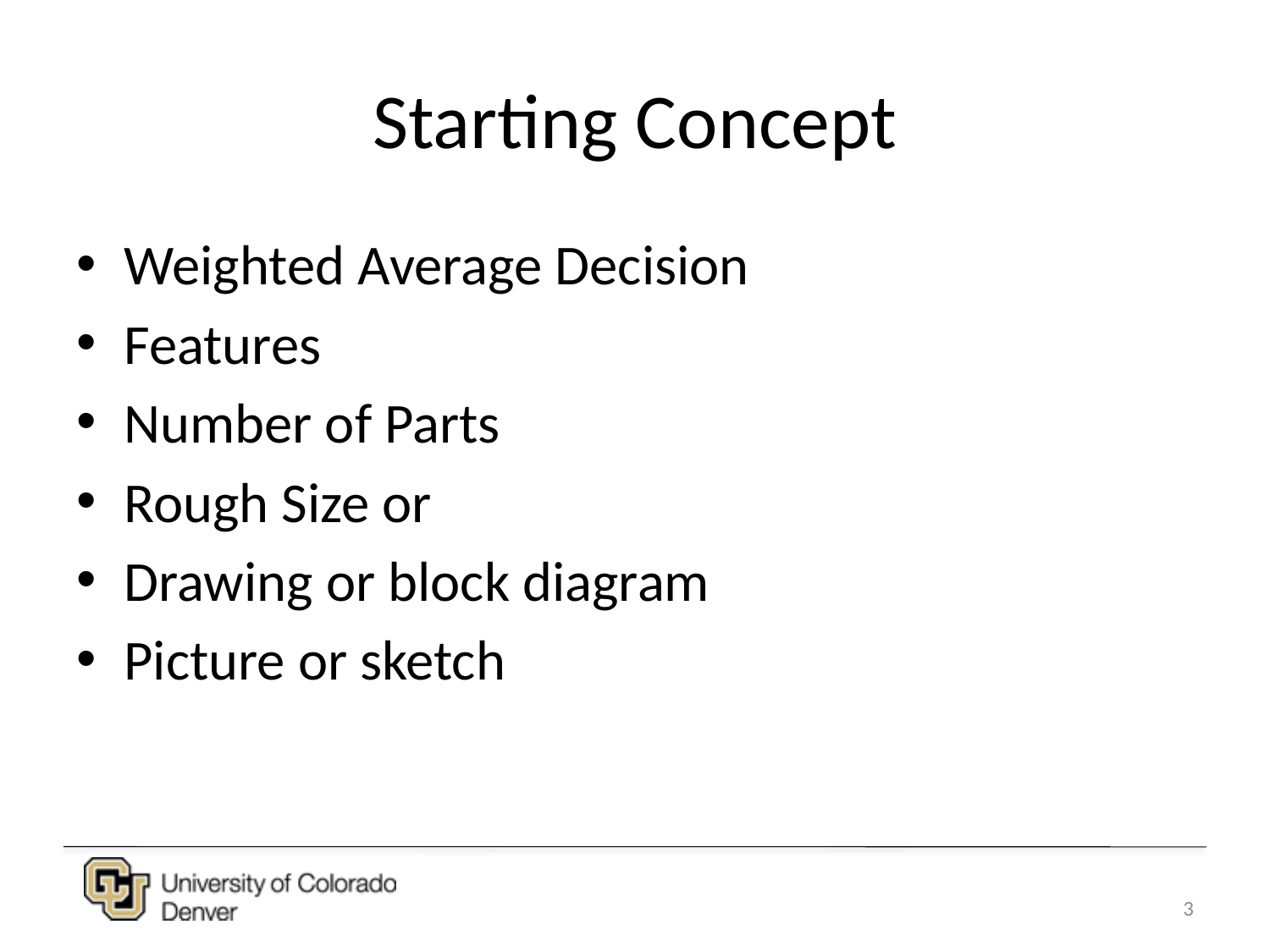

# Starting Concept
Weighted Average Decision
Features
Number of Parts
Rough Size or
Drawing or block diagram
Picture or sketch
3